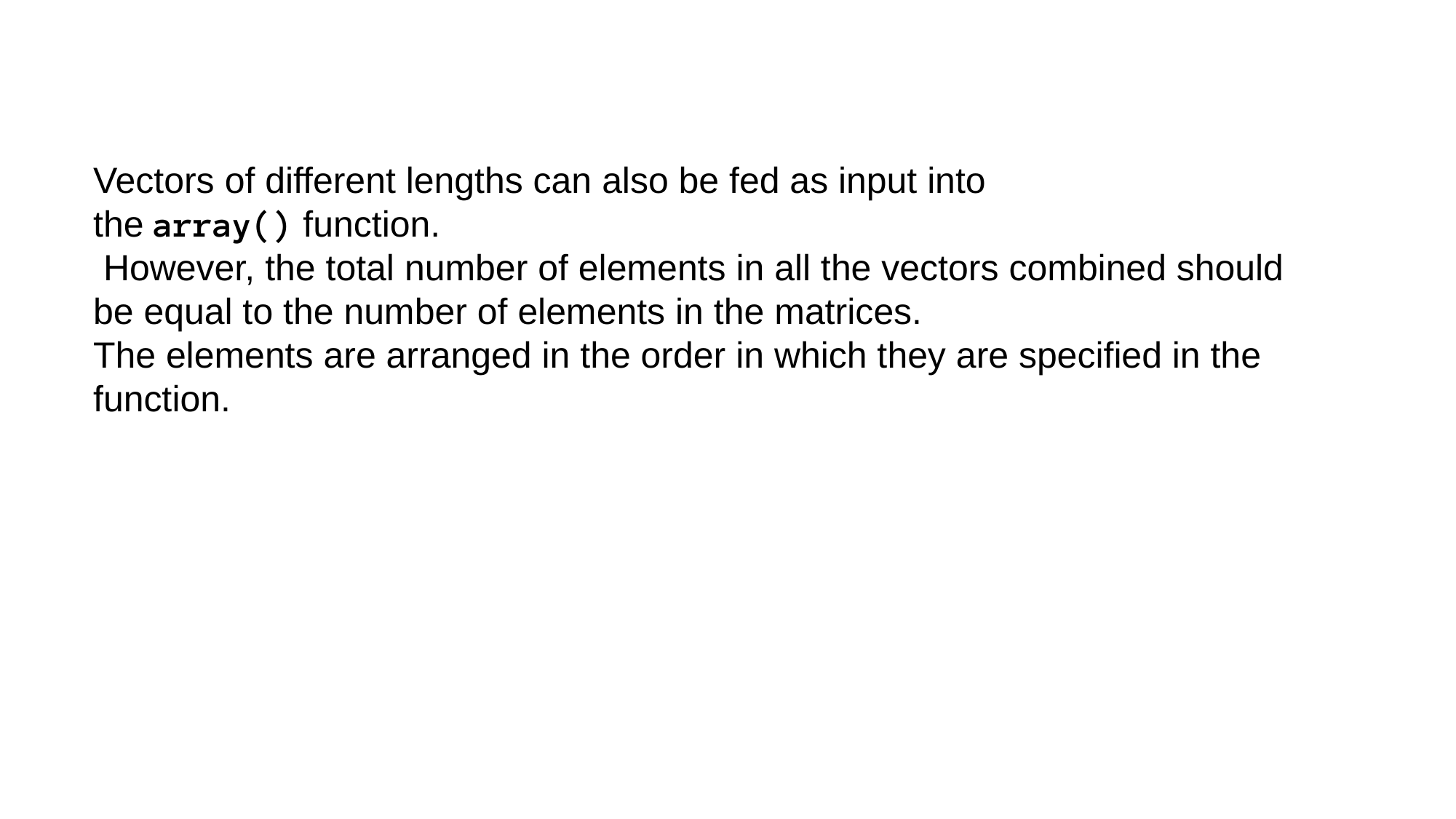

# Vectors of different lengths can also be fed as input into the array() function. However, the total number of elements in all the vectors combined should be equal to the number of elements in the matrices. The elements are arranged in the order in which they are specified in the function.